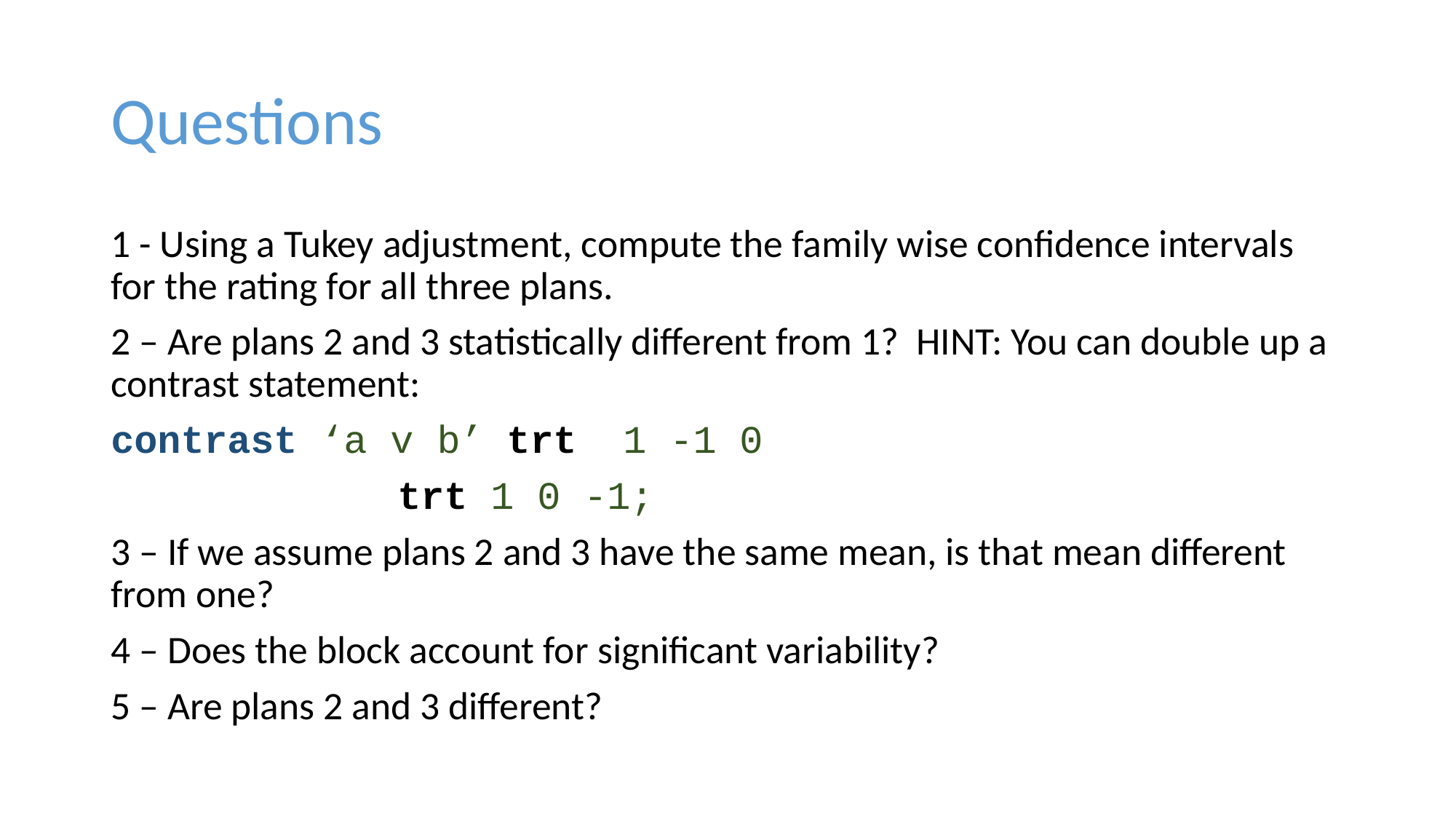

# Questions
1 - Using a Tukey adjustment, compute the family wise confidence intervals for the rating for all three plans.
2 – Are plans 2 and 3 statistically different from 1?  HINT: You can double up a contrast statement:
contrast ‘a v b’ trt  1 -1 0
		        trt 1 0 -1;
3 – If we assume plans 2 and 3 have the same mean, is that mean different from one?
4 – Does the block account for significant variability?
5 – Are plans 2 and 3 different?